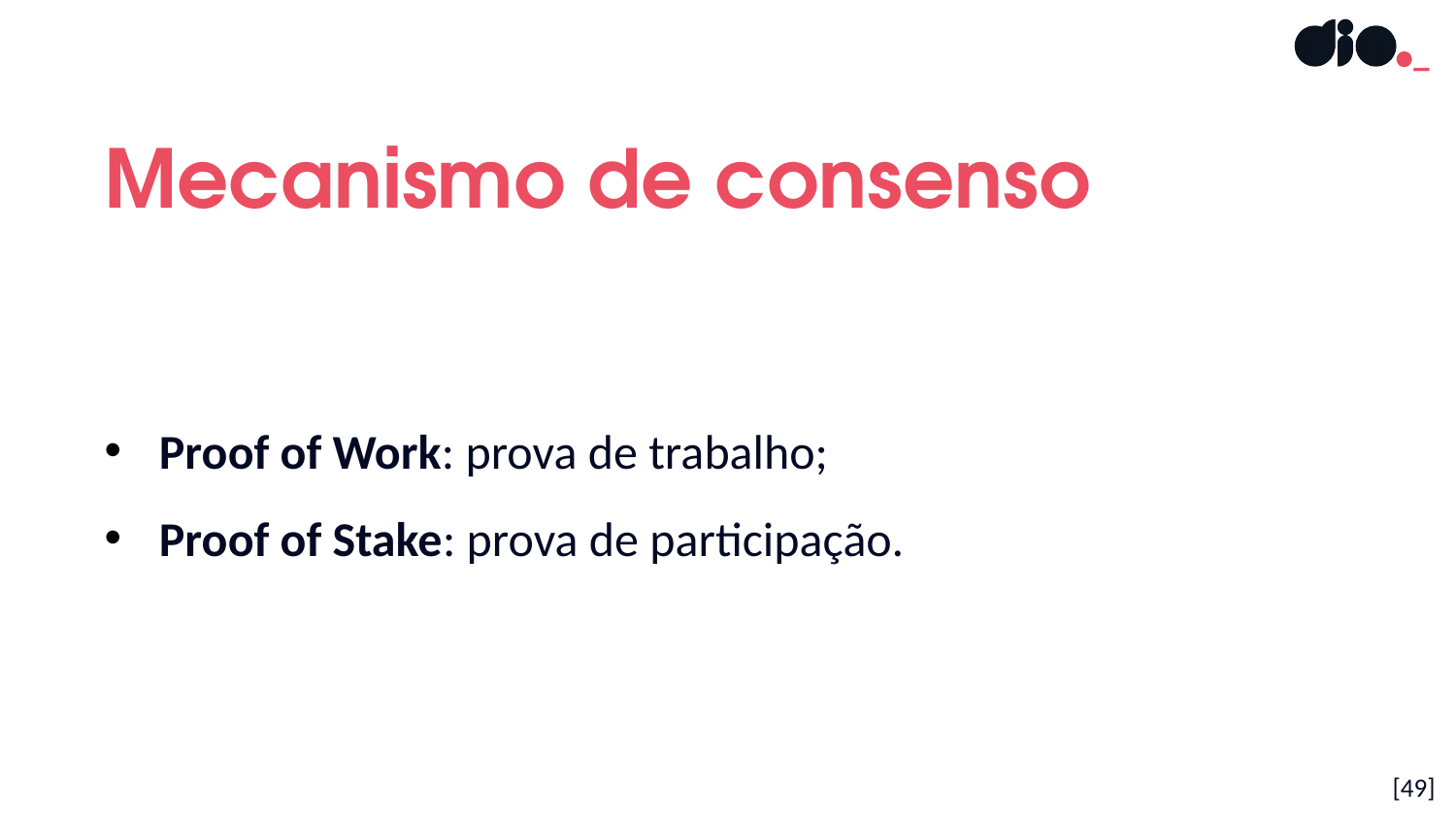

Mecanismo de consenso
Proof of Work: prova de trabalho;
Proof of Stake: prova de participação.
[49]